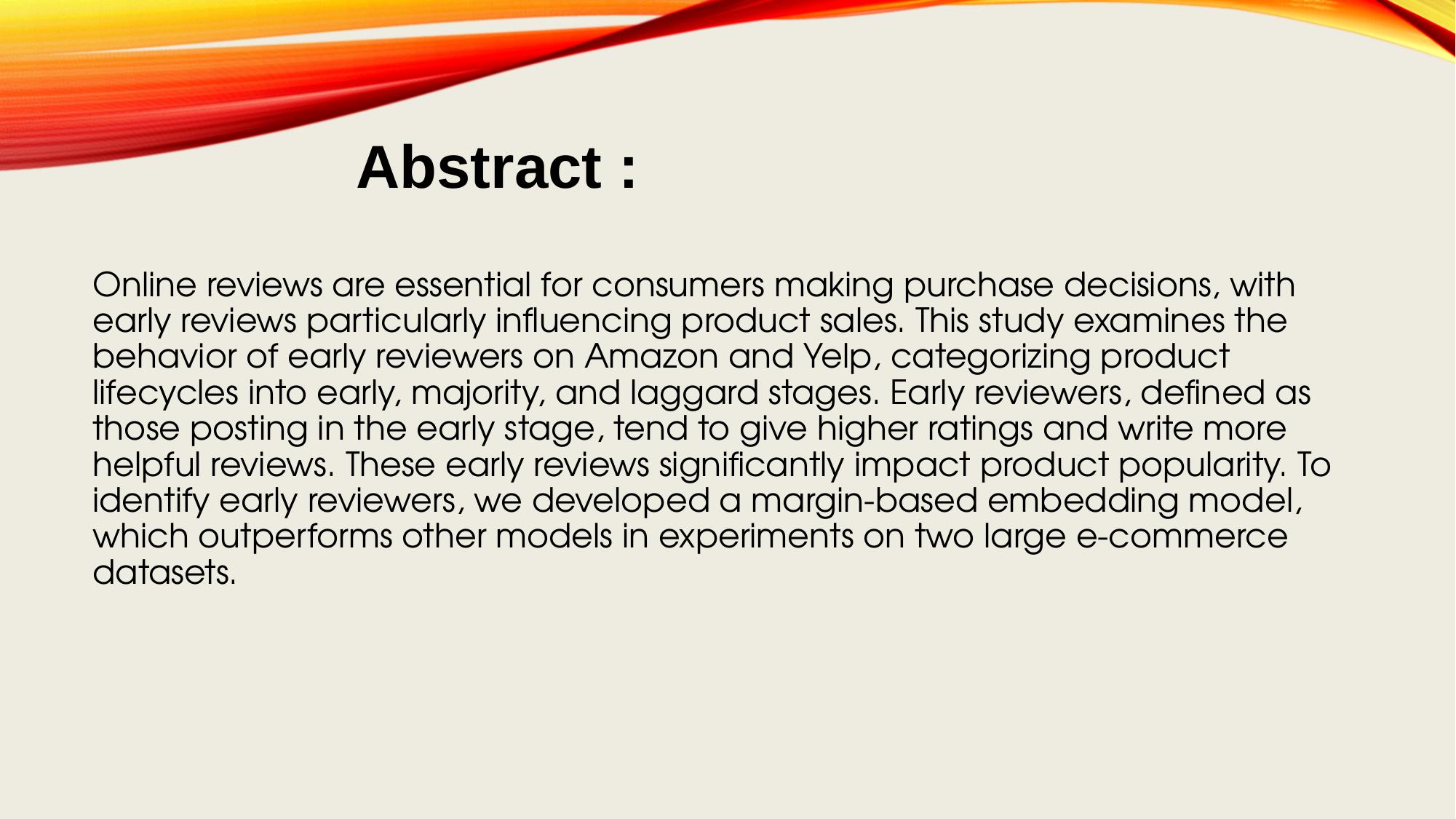

# Abstract :
Online reviews are essential for consumers making purchase decisions, with early reviews particularly influencing product sales. This study examines the behavior of early reviewers on Amazon and Yelp, categorizing product lifecycles into early, majority, and laggard stages. Early reviewers, defined as those posting in the early stage, tend to give higher ratings and write more helpful reviews. These early reviews significantly impact product popularity. To identify early reviewers, we developed a margin-based embedding model, which outperforms other models in experiments on two large e-commerce datasets.